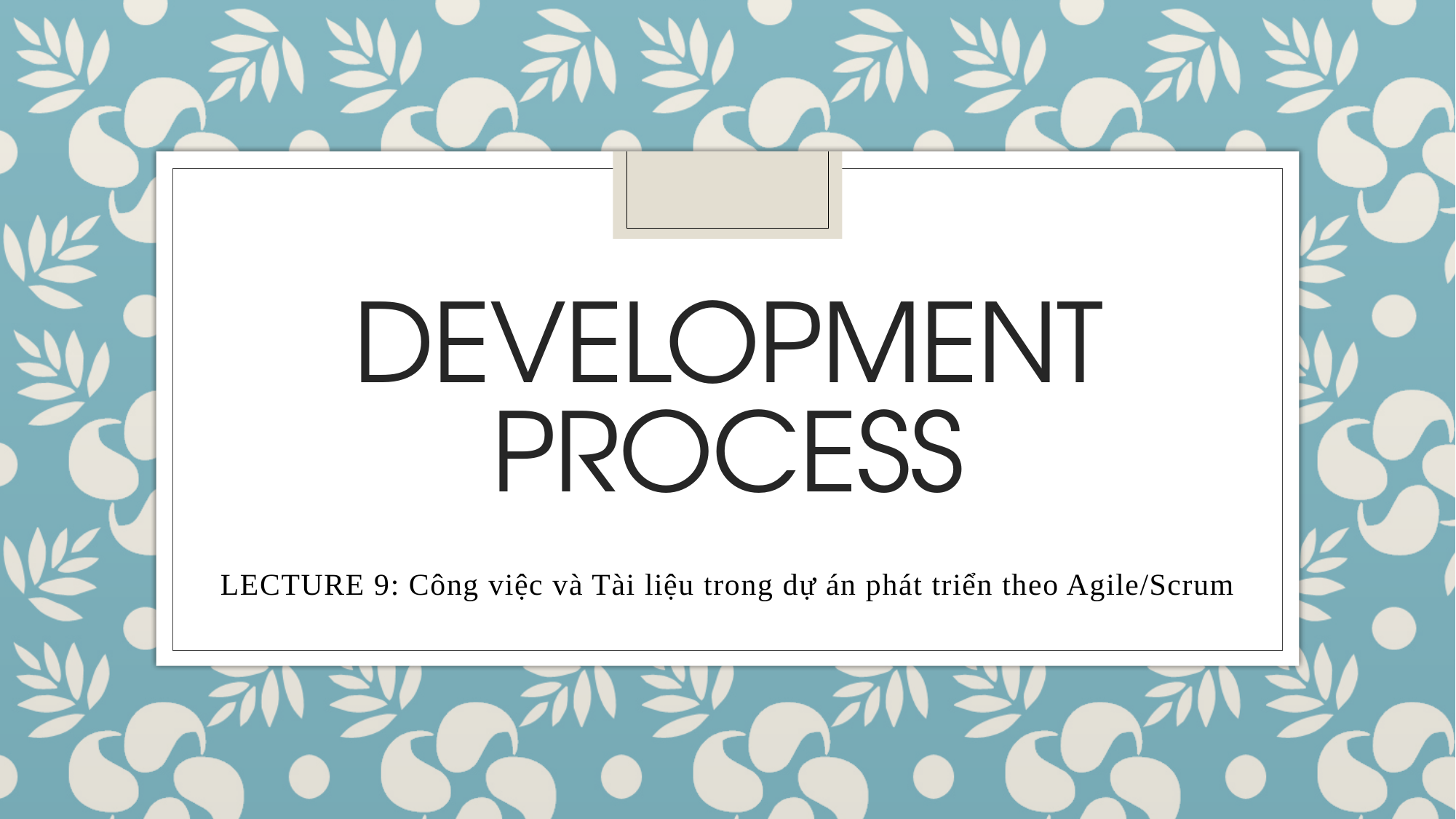

# Development Process
LECTURE 9: Công việc và Tài liệu trong dự án phát triển theo Agile/Scrum